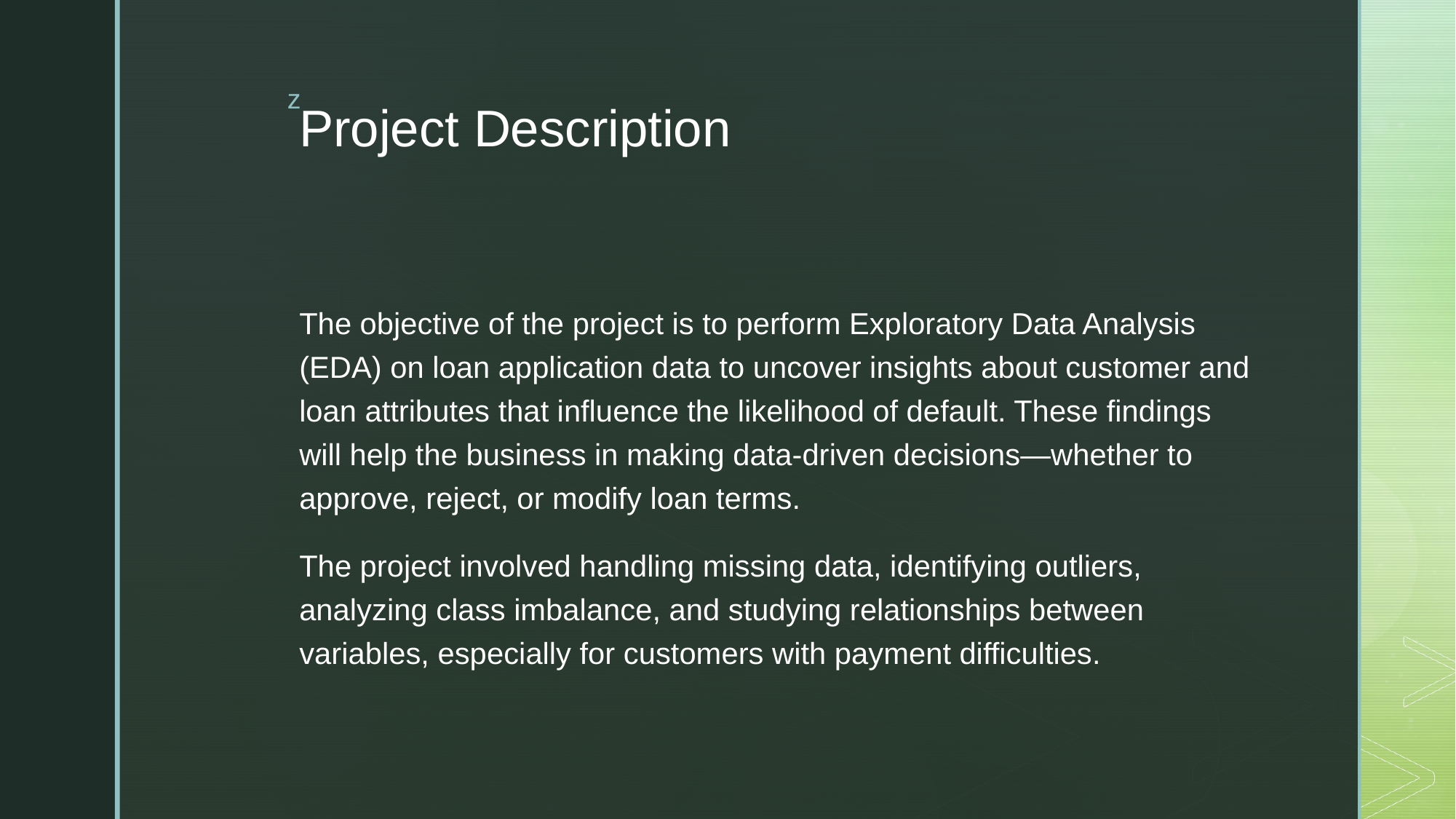

# Project Description
The objective of the project is to perform Exploratory Data Analysis (EDA) on loan application data to uncover insights about customer and loan attributes that influence the likelihood of default. These findings will help the business in making data-driven decisions—whether to approve, reject, or modify loan terms.
The project involved handling missing data, identifying outliers, analyzing class imbalance, and studying relationships between variables, especially for customers with payment difficulties.